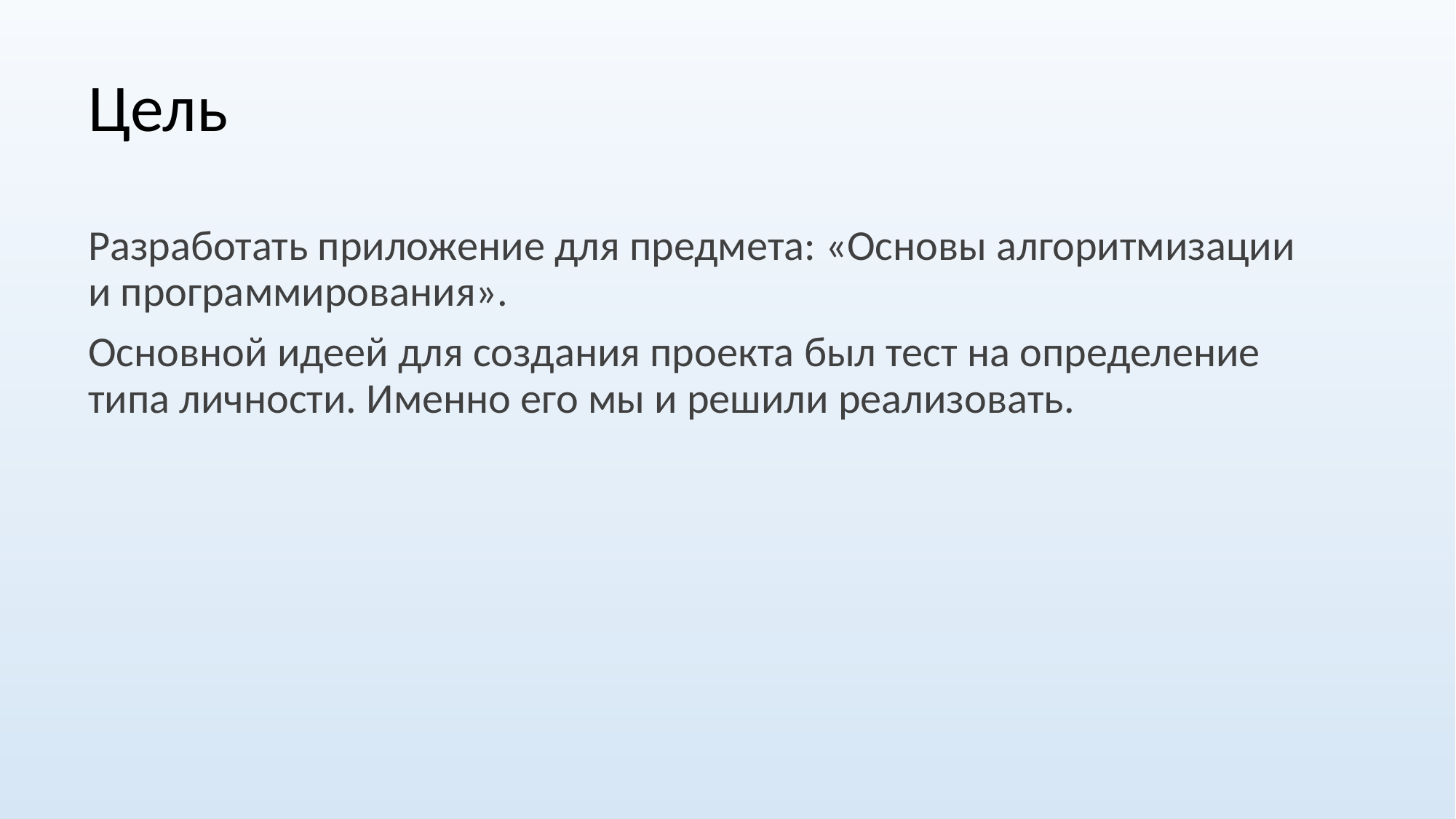

# Цель
Разработать приложение для предмета: «Основы алгоритмизации и программирования».
Основной идеей для создания проекта был тест на определение типа личности. Именно его мы и решили реализовать.